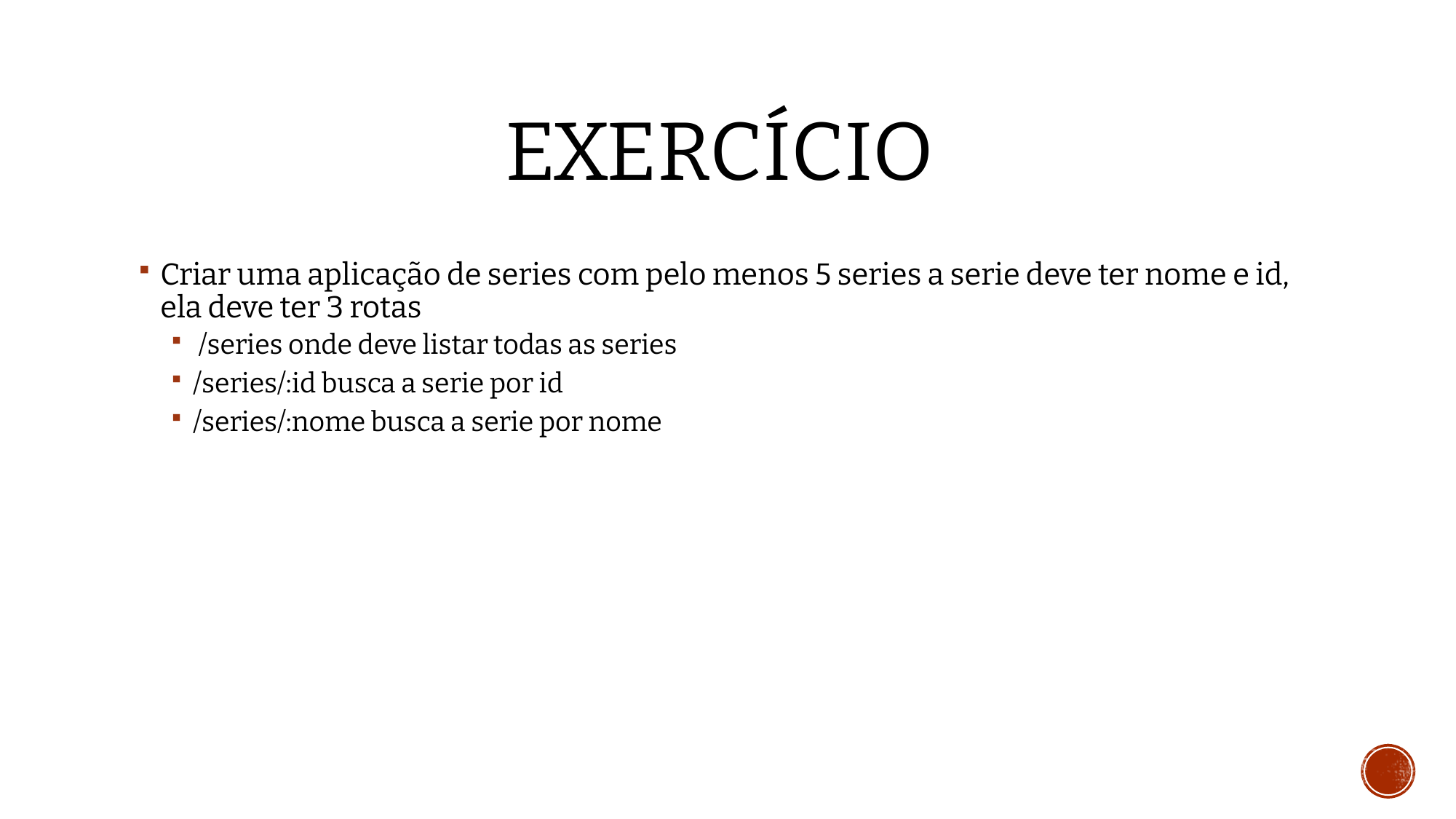

# Exercício
Criar uma aplicação de series com pelo menos 5 series a serie deve ter nome e id, ela deve ter 3 rotas
 /series onde deve listar todas as series
/series/:id busca a serie por id
/series/:nome busca a serie por nome